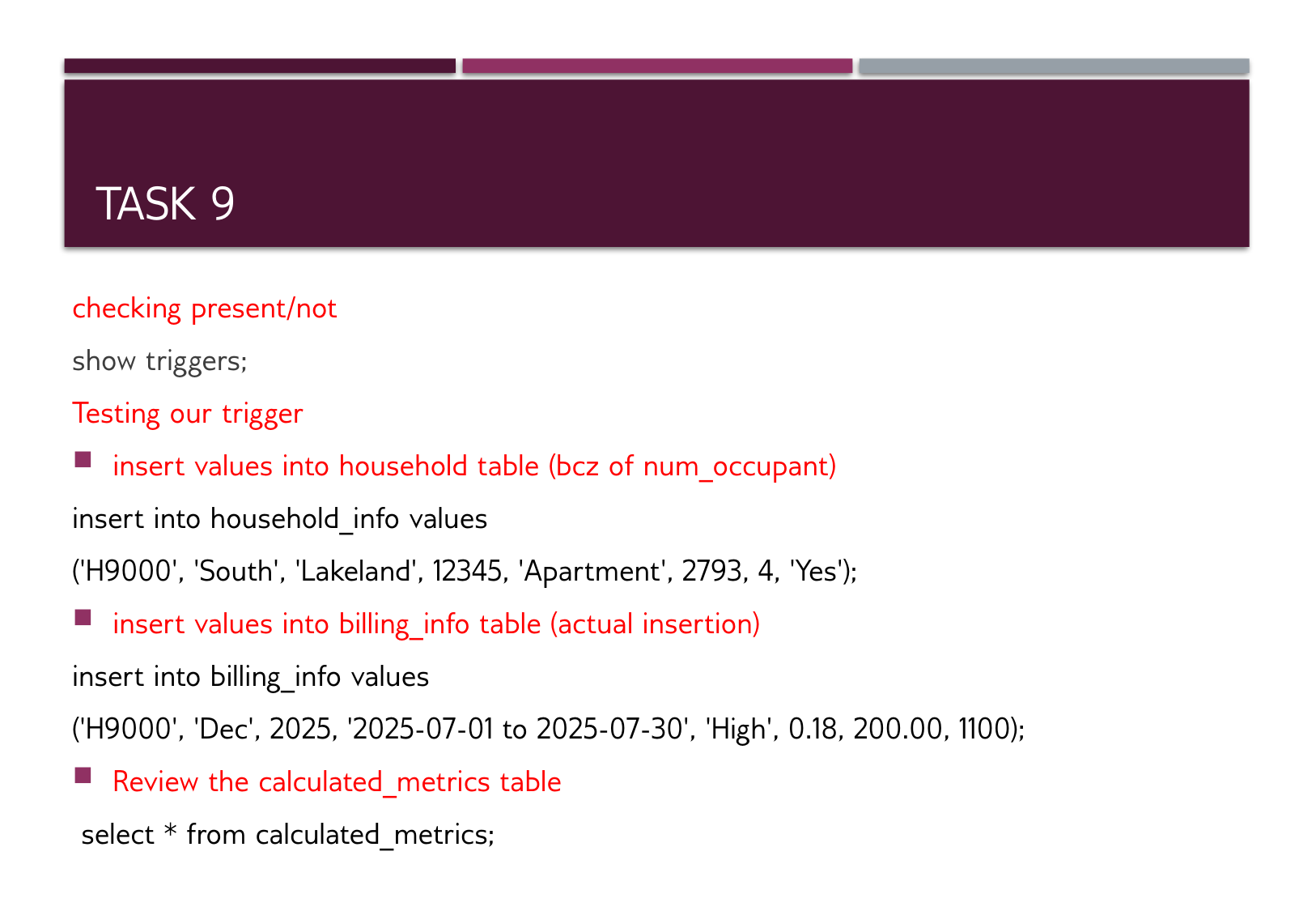

# Task 9
checking present/not
show triggers;
Testing our trigger
insert values into household table (bcz of num_occupant)
insert into household_info values
('H9000', 'South', 'Lakeland', 12345, 'Apartment', 2793, 4, 'Yes');
insert values into billing_info table (actual insertion)
insert into billing_info values
('H9000', 'Dec', 2025, '2025-07-01 to 2025-07-30', 'High', 0.18, 200.00, 1100);
Review the calculated_metrics table
 select * from calculated_metrics;